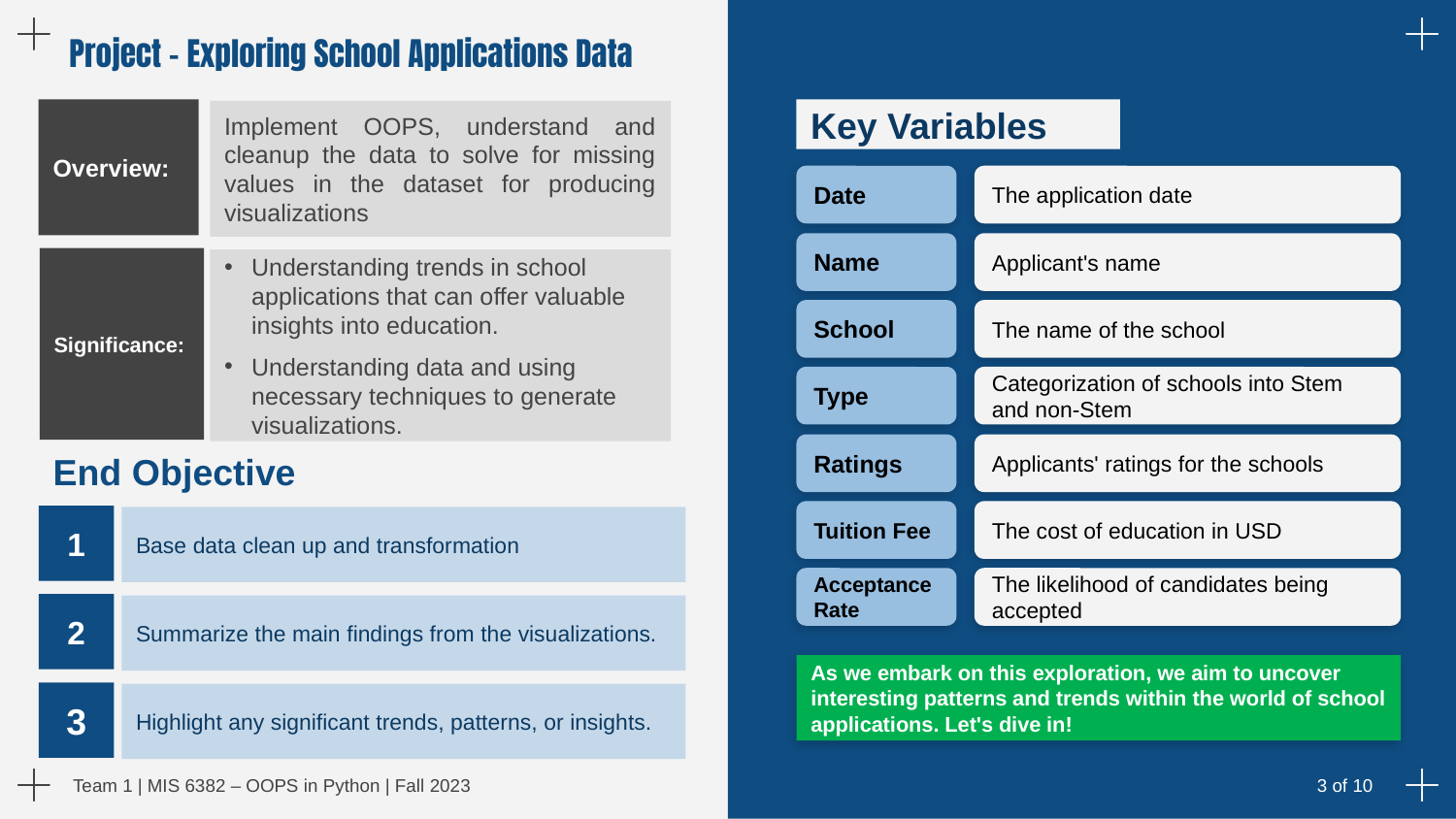

# Project - Exploring School Applications Data
Overview:
Key Variables
Implement OOPS, understand and cleanup the data to solve for missing values in the dataset for producing visualizations
Date
The application date
Name
Applicant's name
Significance:
Understanding trends in school applications that can offer valuable insights into education.
Understanding data and using necessary techniques to generate visualizations.
School
The name of the school
Type
Categorization of schools into Stem and non-Stem
Ratings
Applicants' ratings for the schools
End Objective
Tuition Fee
The cost of education in USD
1
Base data clean up and transformation
Acceptance Rate
The likelihood of candidates being accepted
2
Summarize the main findings from the visualizations.
As we embark on this exploration, we aim to uncover interesting patterns and trends within the world of school applications. Let's dive in!
3
Highlight any significant trends, patterns, or insights.
Team 1 | MIS 6382 – OOPS in Python | Fall 2023
3 of 10